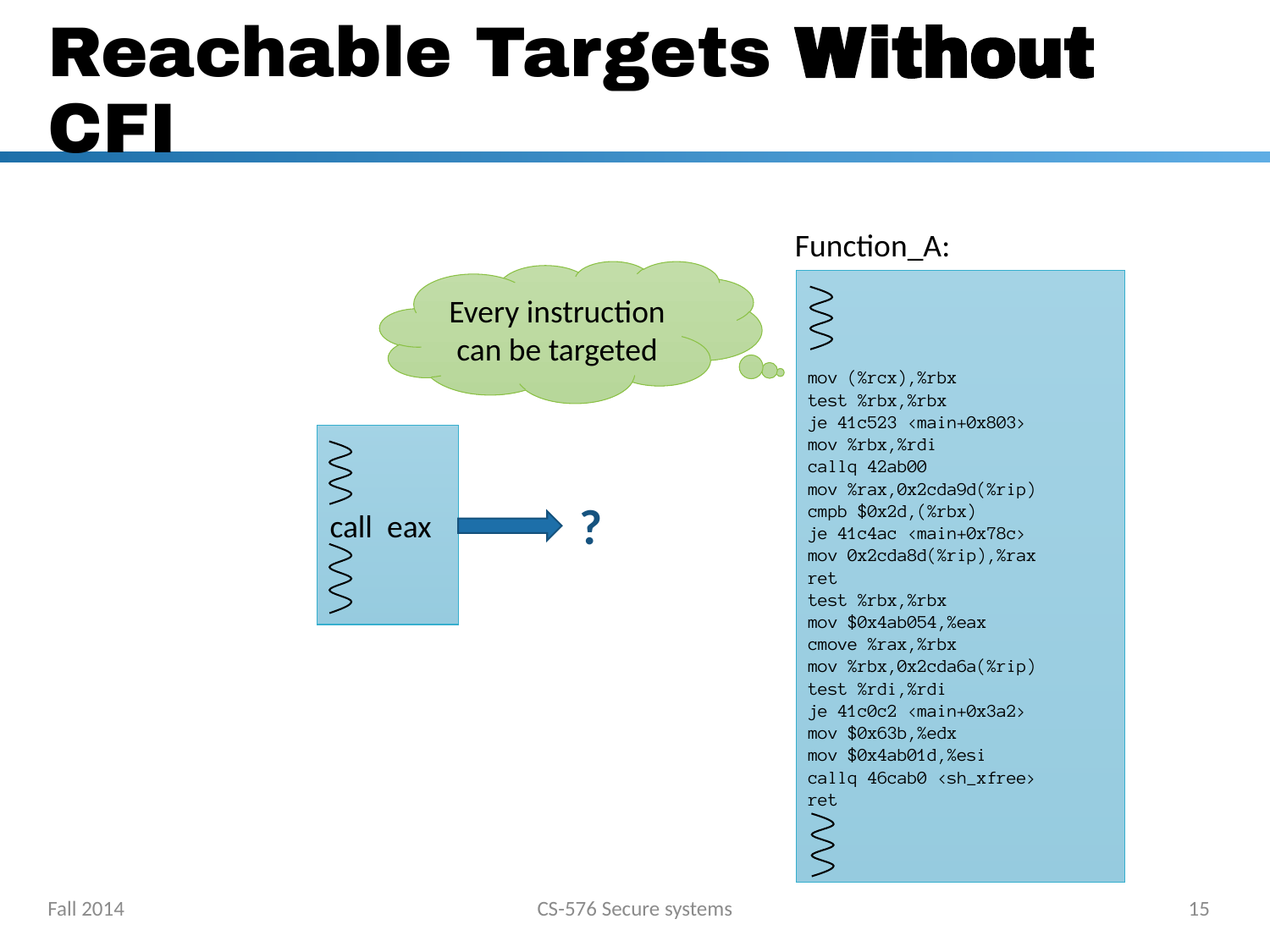

# Reachable Targets Without CFI
Function_A:
Every instruction can be targeted
mov (%rcx),%rbx
test %rbx,%rbx
je 41c523 <main+0x803>
mov %rbx,%rdi
callq 42ab00
mov %rax,0x2cda9d(%rip)
cmpb $0x2d,(%rbx)
je 41c4ac <main+0x78c>
mov 0x2cda8d(%rip),%rax
ret
test %rbx,%rbx
mov $0x4ab054,%eax
cmove %rax,%rbx
mov %rbx,0x2cda6a(%rip)
test %rdi,%rdi
je 41c0c2 <main+0x3a2>
mov $0x63b,%edx
mov $0x4ab01d,%esi
callq 46cab0 <sh_xfree>
ret

call  eax

?

Fall 2014
CS-576 Secure systems
15